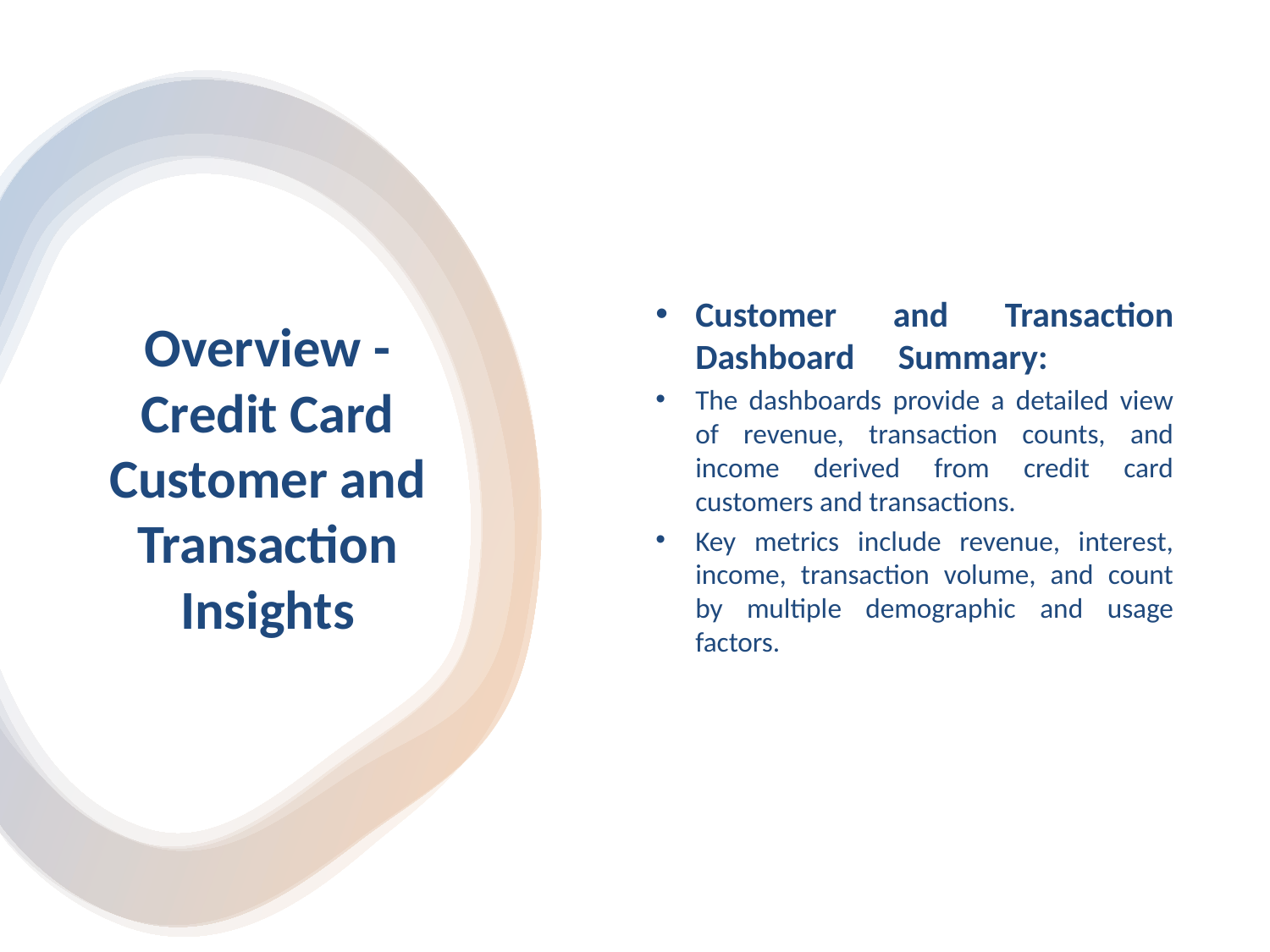

Customer and Transaction Dashboard  Summary:
The dashboards provide a detailed view of revenue, transaction counts, and income derived from credit card customers and transactions.
Key metrics include revenue, interest, income, transaction volume, and count by multiple demographic and usage factors.
# Overview - Credit Card Customer and Transaction Insights